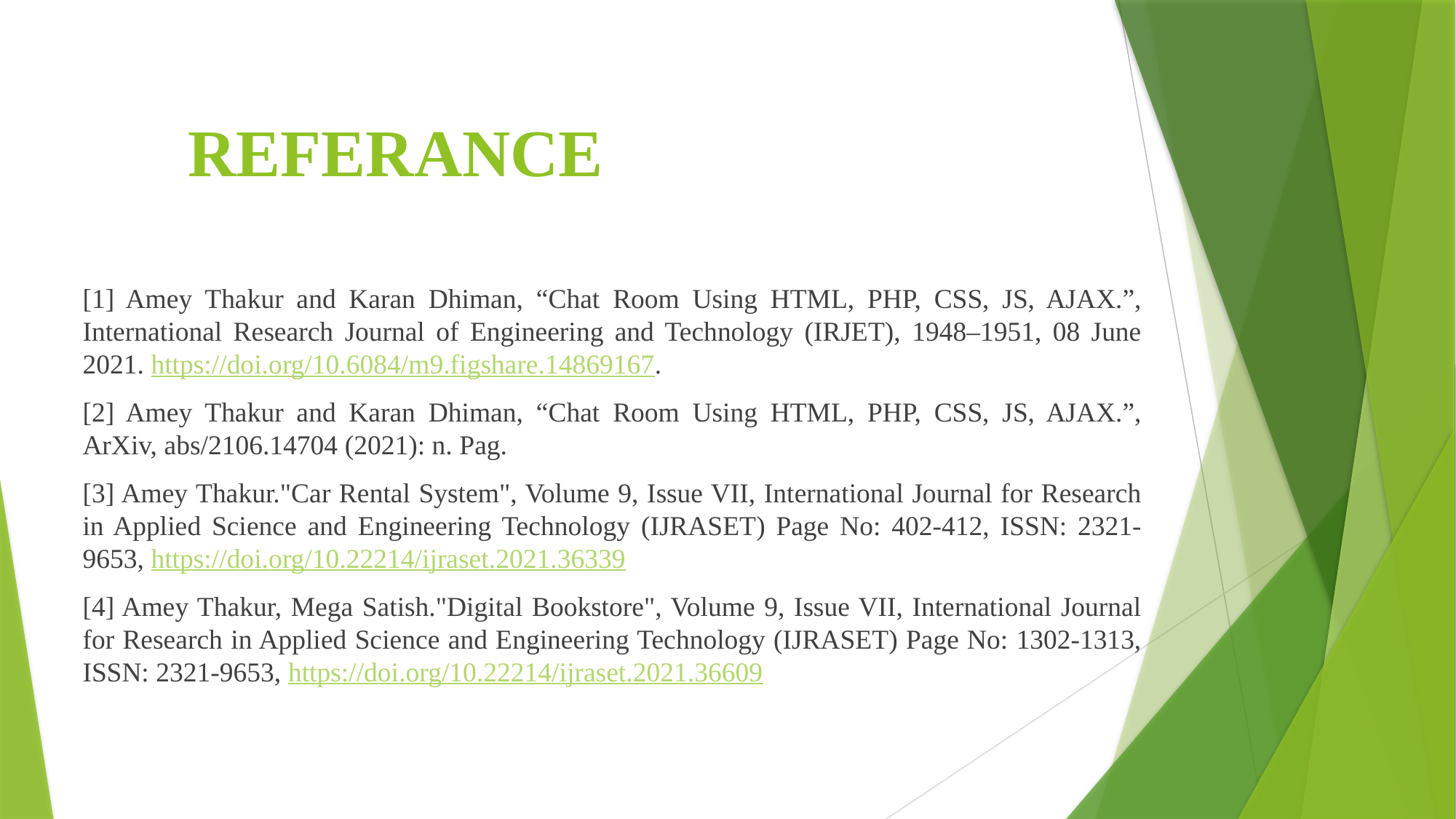

# REFERANCE
[1] Amey Thakur and Karan Dhiman, “Chat Room Using HTML, PHP, CSS, JS, AJAX.”, International Research Journal of Engineering and Technology (IRJET), 1948–1951, 08 June 2021. https://doi.org/10.6084/m9.figshare.14869167.
[2] Amey Thakur and Karan Dhiman, “Chat Room Using HTML, PHP, CSS, JS, AJAX.”, ArXiv, abs/2106.14704 (2021): n. Pag.
[3] Amey Thakur."Car Rental System", Volume 9, Issue VII, International Journal for Research in Applied Science and Engineering Technology (IJRASET) Page No: 402-412, ISSN: 2321-9653, https://doi.org/10.22214/ijraset.2021.36339
[4] Amey Thakur, Mega Satish."Digital Bookstore", Volume 9, Issue VII, International Journal for Research in Applied Science and Engineering Technology (IJRASET) Page No: 1302-1313, ISSN: 2321-9653, https://doi.org/10.22214/ijraset.2021.36609